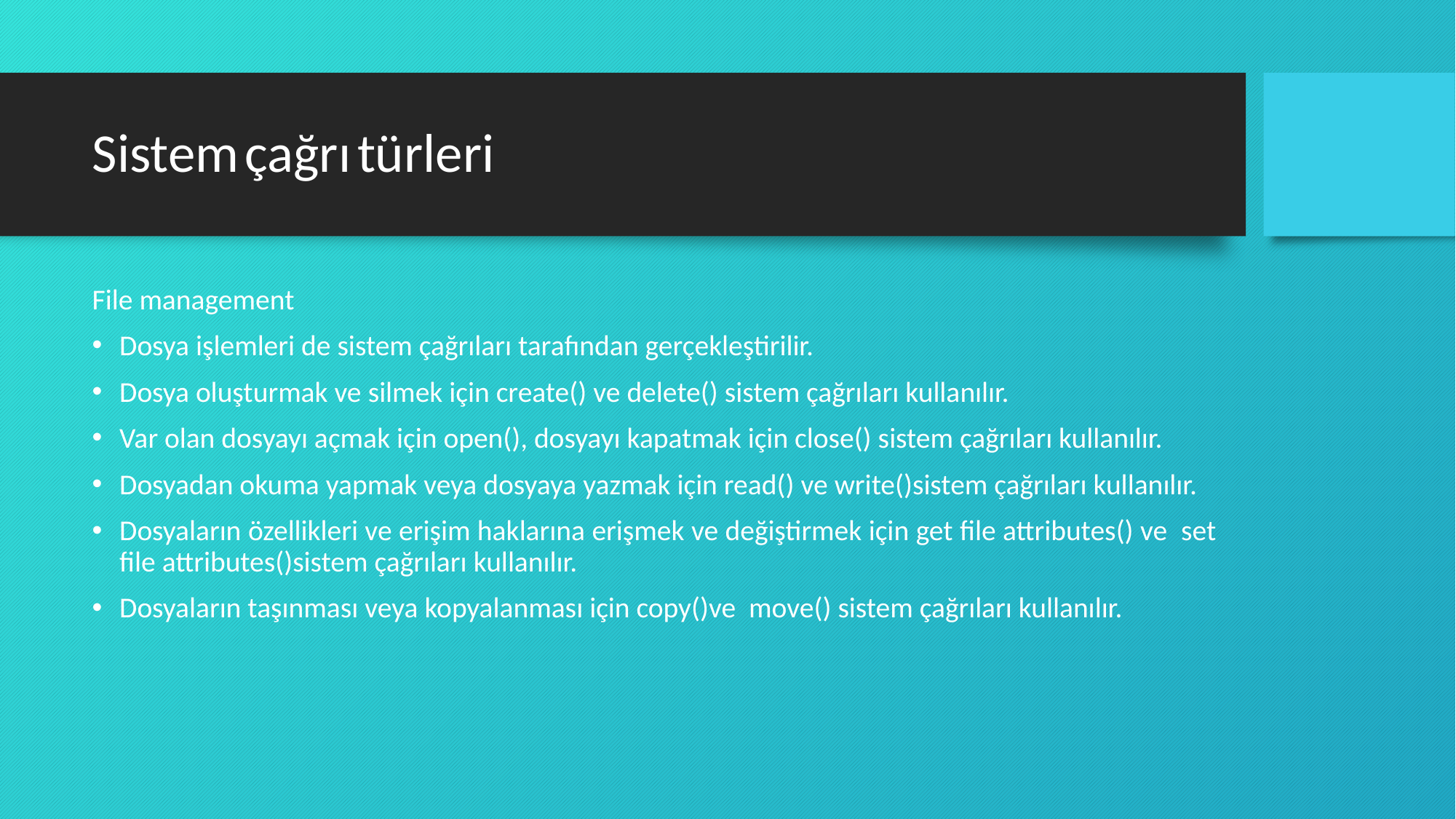

# Sistem çağrı türleri
File management
Dosya işlemleri de sistem çağrıları tarafından gerçekleştirilir.
Dosya oluşturmak ve silmek için create() ve delete() sistem çağrıları kullanılır.
Var olan dosyayı açmak için open(), dosyayı kapatmak için close() sistem çağrıları kullanılır.
Dosyadan okuma yapmak veya dosyaya yazmak için read() ve write()sistem çağrıları kullanılır.
Dosyaların özellikleri ve erişim haklarına erişmek ve değiştirmek için get file attributes() ve  set file attributes()sistem çağrıları kullanılır.
Dosyaların taşınması veya kopyalanması için copy()ve  move() sistem çağrıları kullanılır.